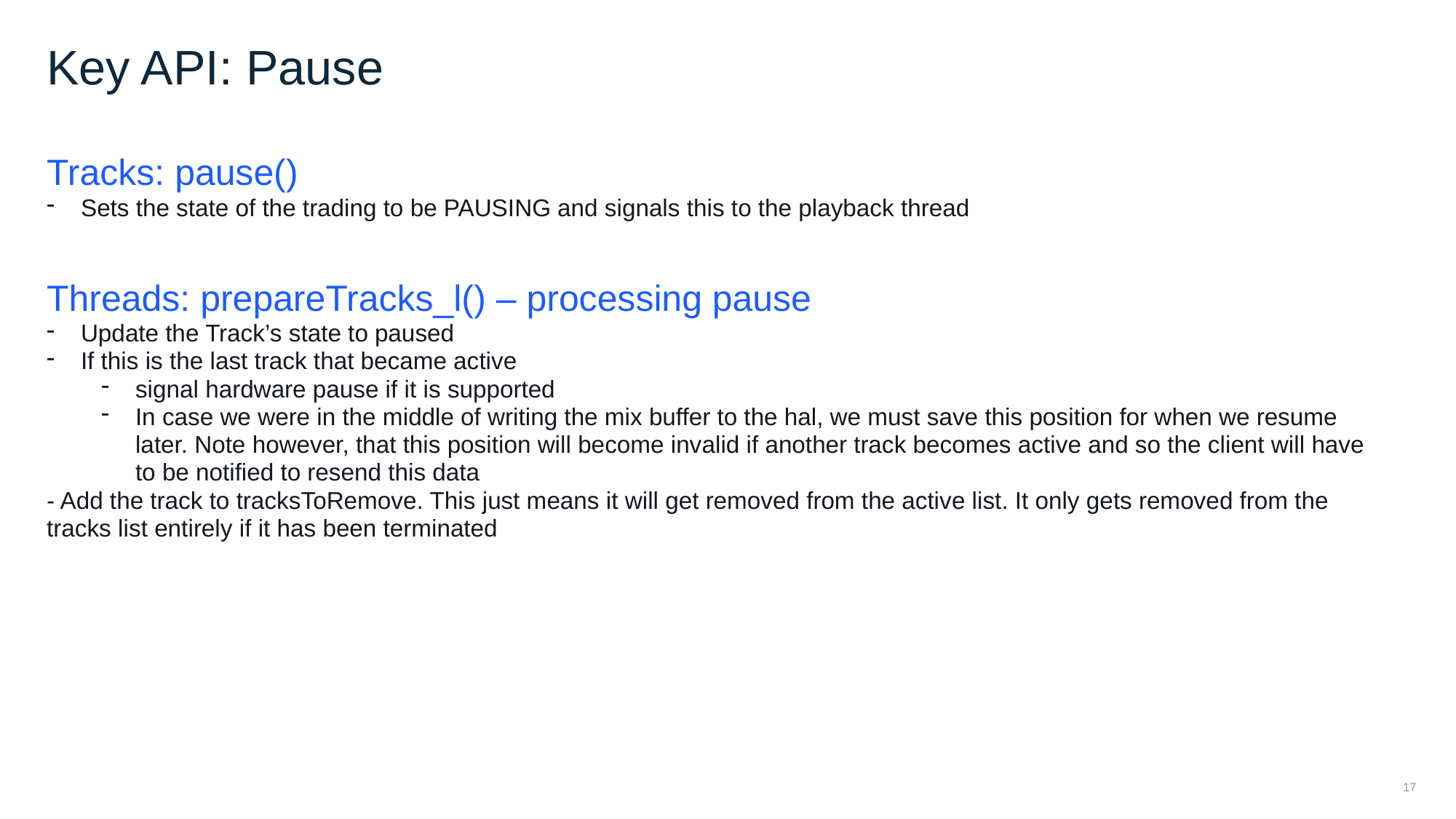

Key API: Pause
Tracks: pause()
Sets the state of the trading to be PAUSING and signals this to the playback thread

Threads: prepareTracks_l() – processing pause
Update the Track’s state to paused
If this is the last track that became active
signal hardware pause if it is supported
In case we were in the middle of writing the mix buffer to the hal, we must save this position for when we resume later. Note however, that this position will become invalid if another track becomes active and so the client will have to be notified to resend this data
- Add the track to tracksToRemove. This just means it will get removed from the active list. It only gets removed from the tracks list entirely if it has been terminated